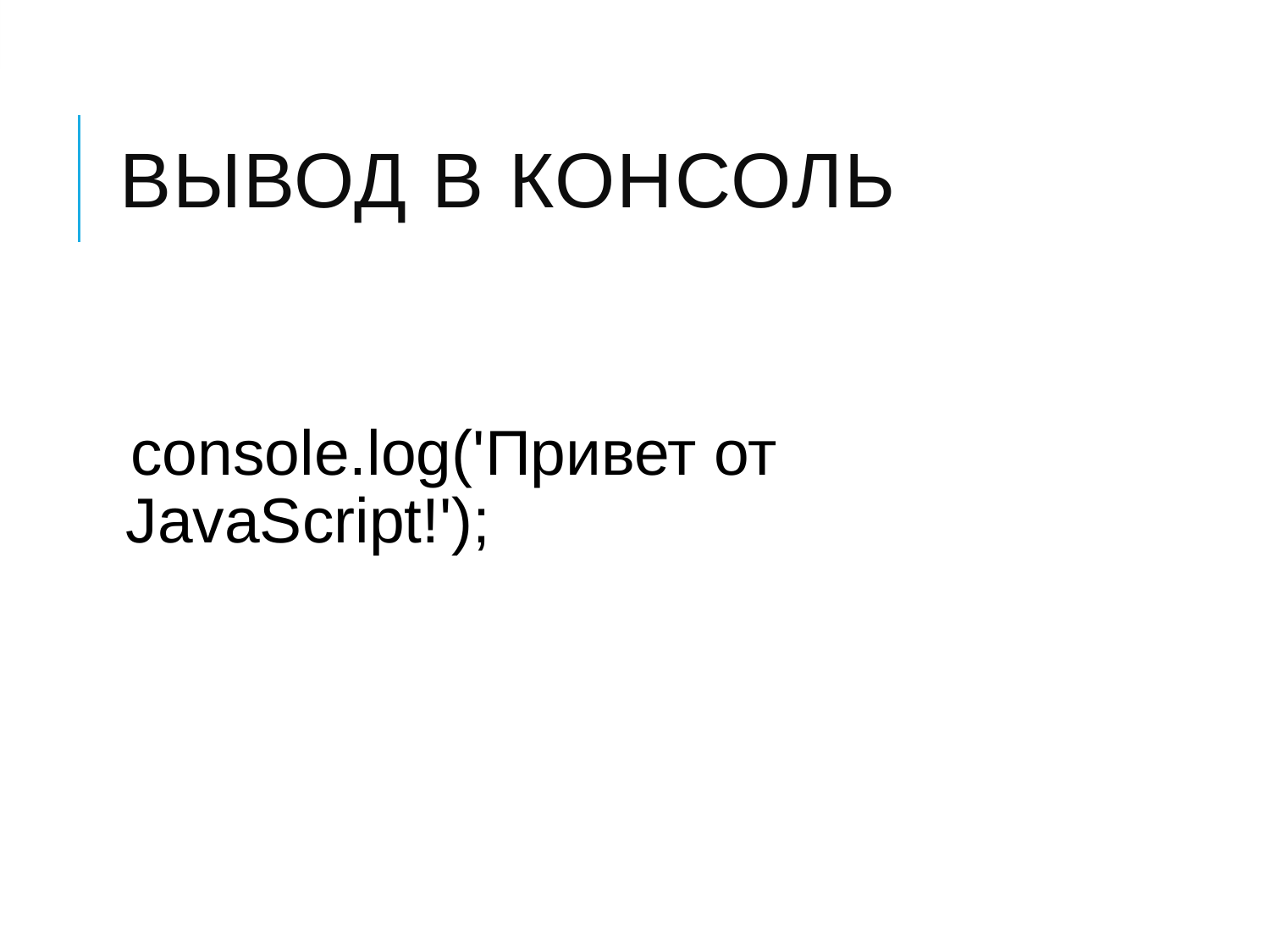

# Вывод в консоль
console.log('Привет от JavaScript!');